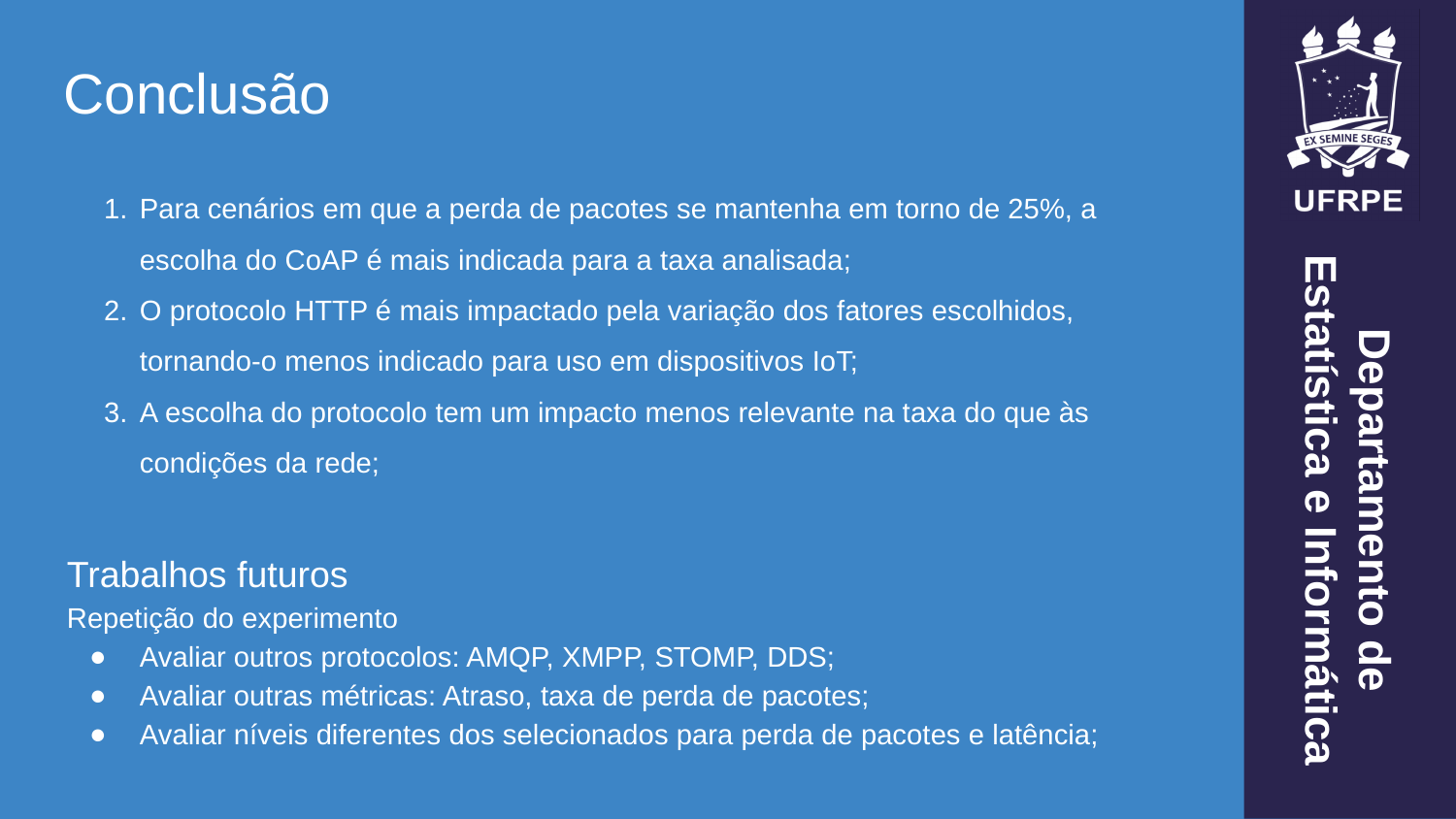

Conclusão
Para cenários em que a perda de pacotes se mantenha em torno de 25%, a escolha do CoAP é mais indicada para a taxa analisada;
O protocolo HTTP é mais impactado pela variação dos fatores escolhidos, tornando-o menos indicado para uso em dispositivos IoT;
A escolha do protocolo tem um impacto menos relevante na taxa do que às condições da rede;
Trabalhos futuros
Repetição do experimento
Avaliar outros protocolos: AMQP, XMPP, STOMP, DDS;
Avaliar outras métricas: Atraso, taxa de perda de pacotes;
Avaliar níveis diferentes dos selecionados para perda de pacotes e latência;